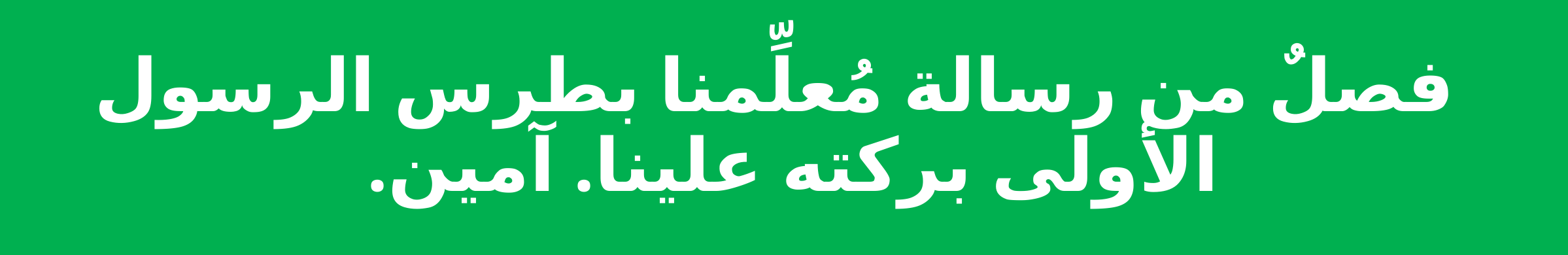

فصلٌ من رسالة مُعلِّمنا بطرس الرسول الأولى بركته علينا. آمين.